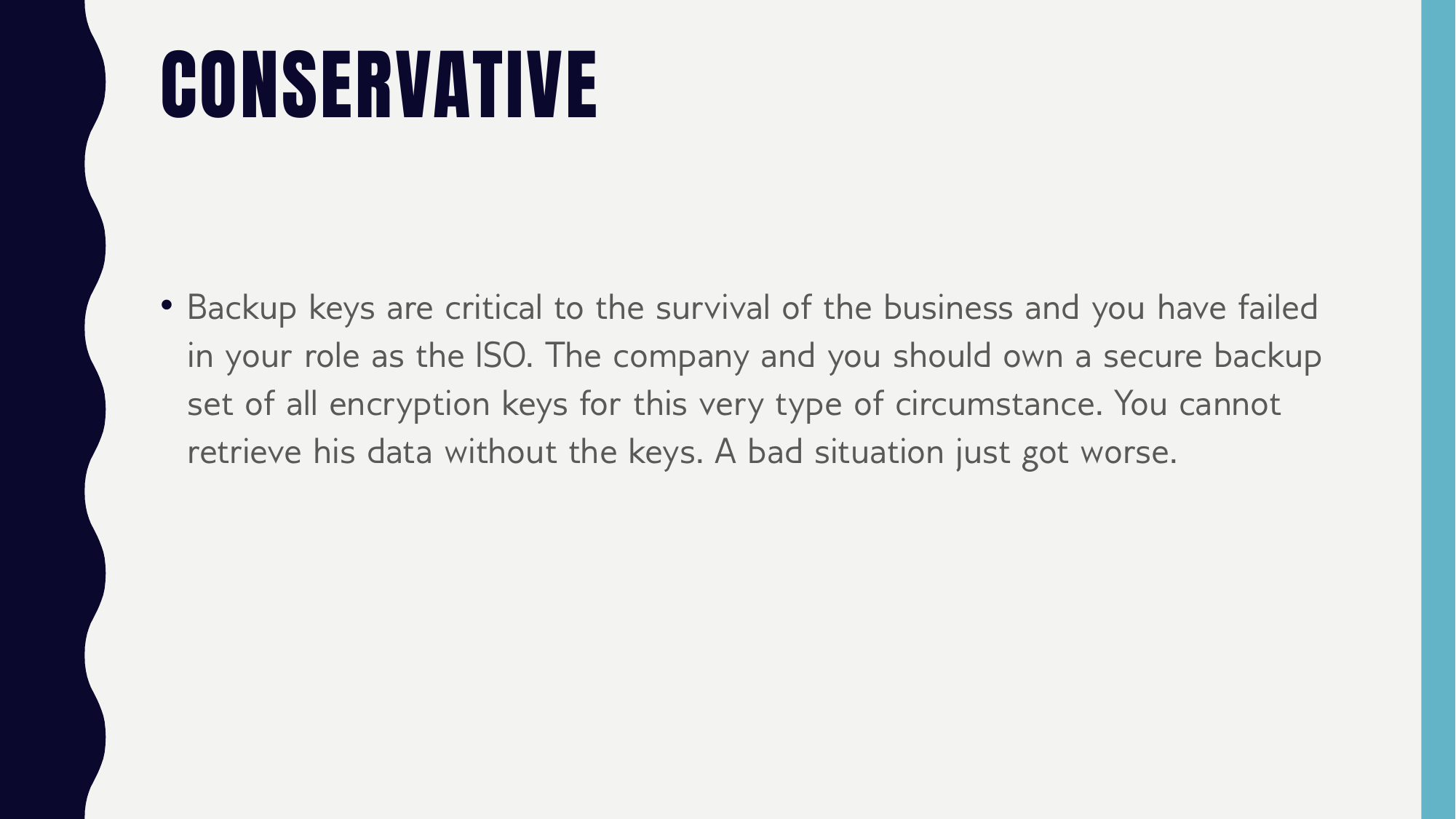

# Conservative
Backup keys are critical to the survival of the business and you have failed in your role as the ISO. The company and you should own a secure backup set of all encryption keys for this very type of circumstance. You cannot retrieve his data without the keys. A bad situation just got worse.